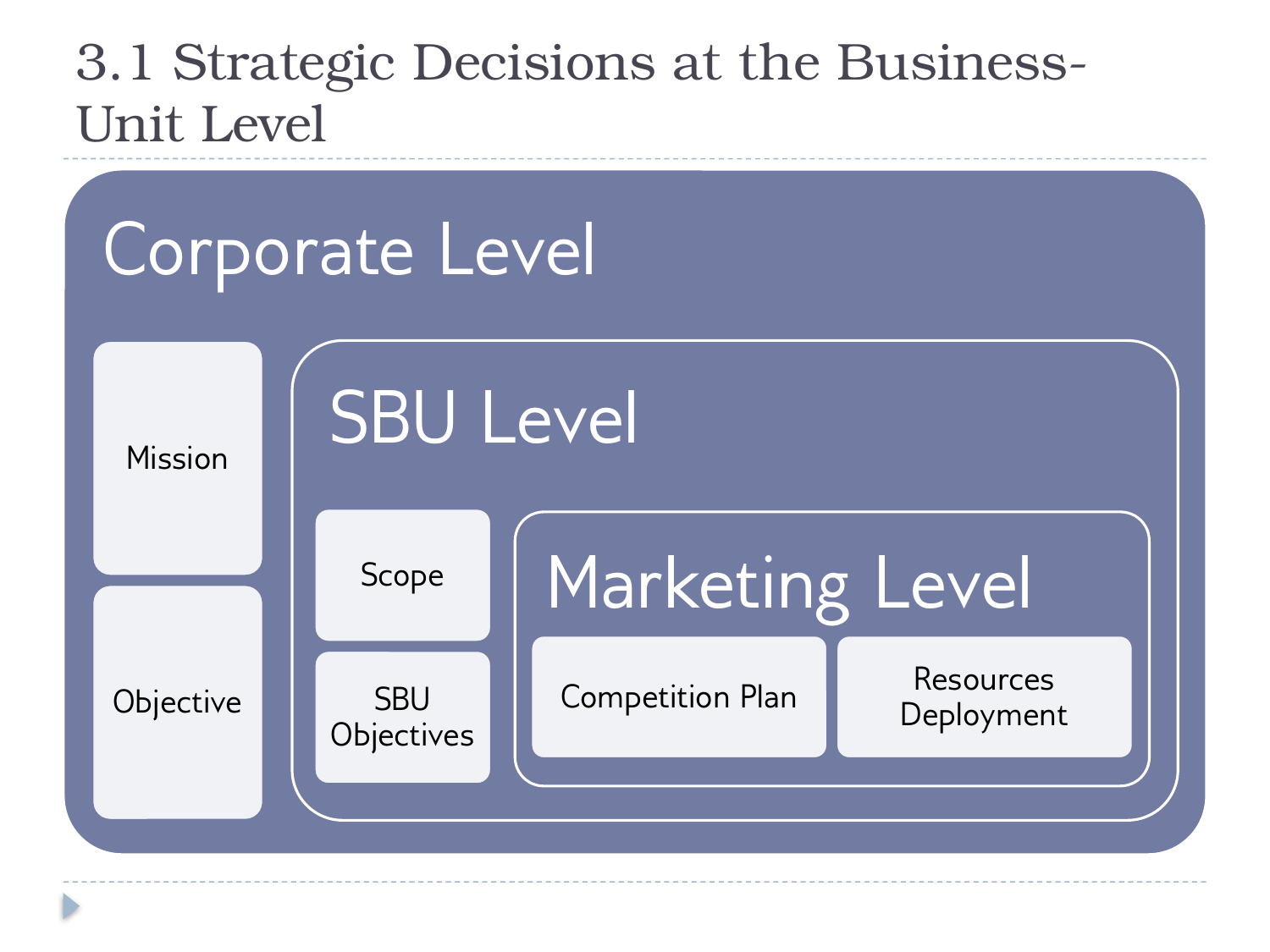

# 3.1 Strategic Decisions at the Business-Unit Level
Corporate Level
Mission
Objective
SBU Level
Scope
SBU Objectives
Marketing Level
Competition Plan
Resources Deployment